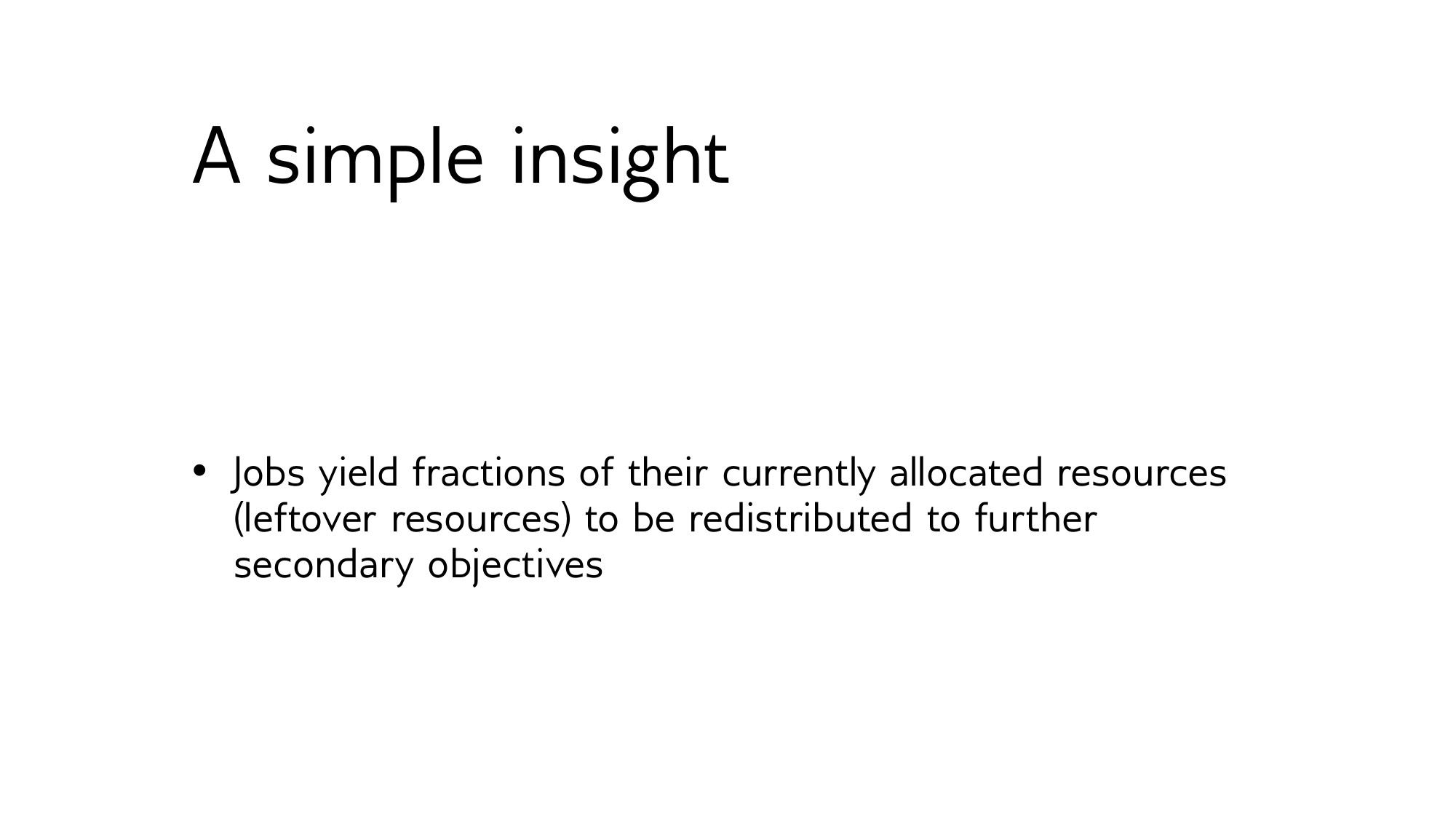

# A simple insight
Jobs yield fractions of their currently allocated resources (leftover resources) to be redistributed to further secondary objectives